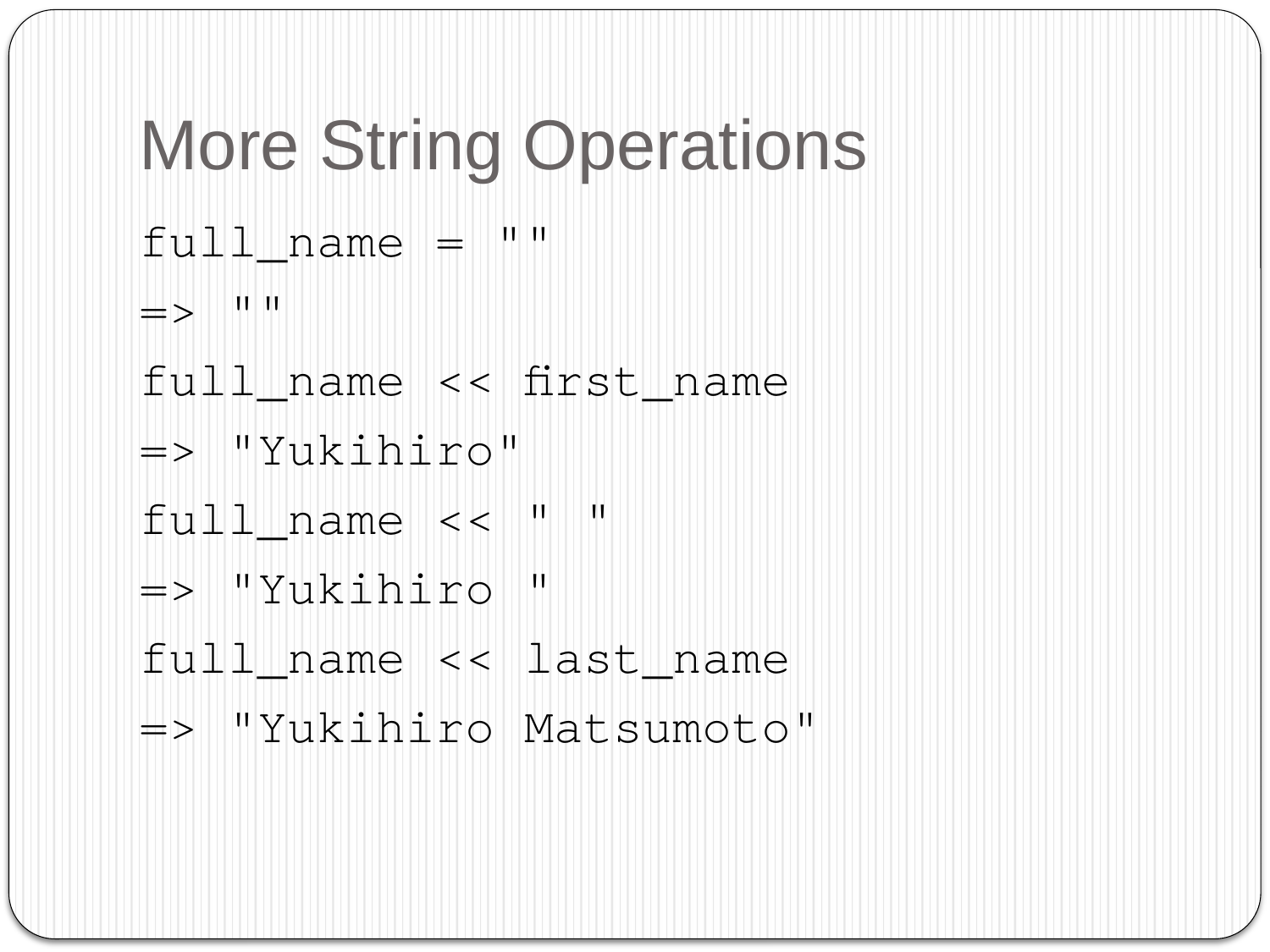

# More String Operations
full_name = ""
=> ""
full_name << first_name
=> "Yukihiro"
full_name << " "
=> "Yukihiro "
full_name << last_name
=> "Yukihiro Matsumoto"